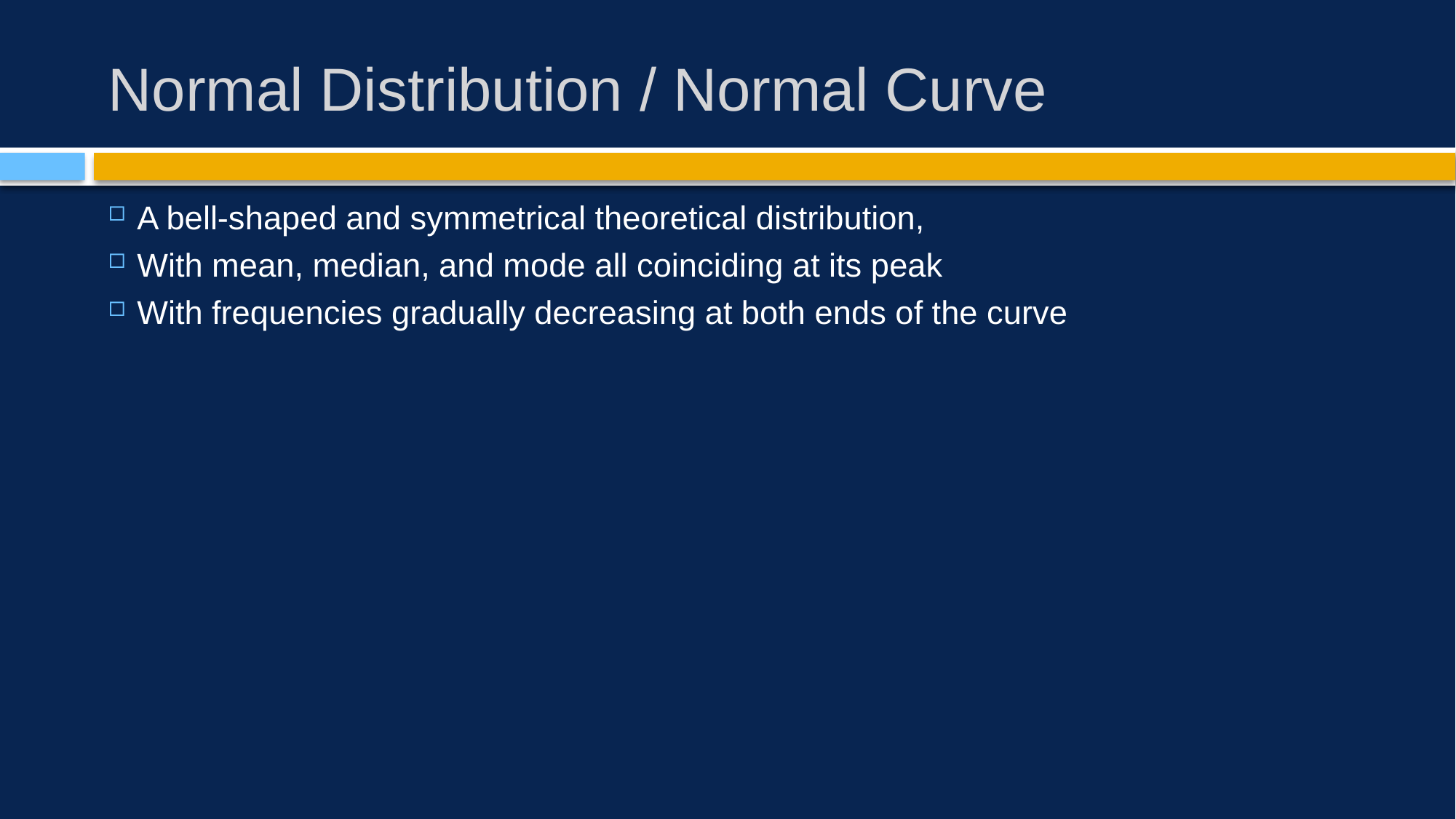

# Normal Distribution / Normal Curve
A bell-shaped and symmetrical theoretical distribution,
With mean, median, and mode all coinciding at its peak
With frequencies gradually decreasing at both ends of the curve